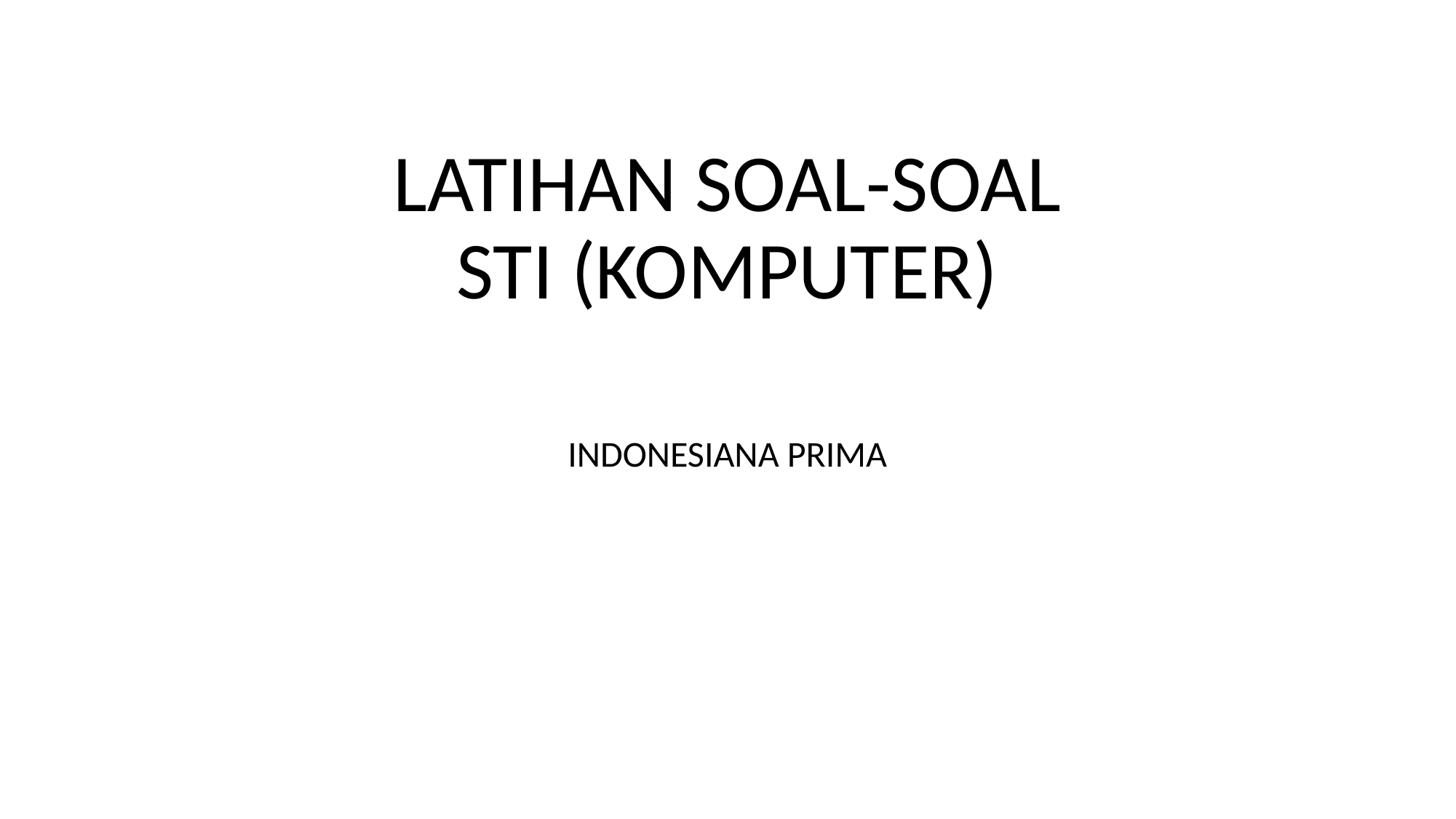

# LATIHAN SOAL-SOAL STI (KOMPUTER)
INDONESIANA PRIMA